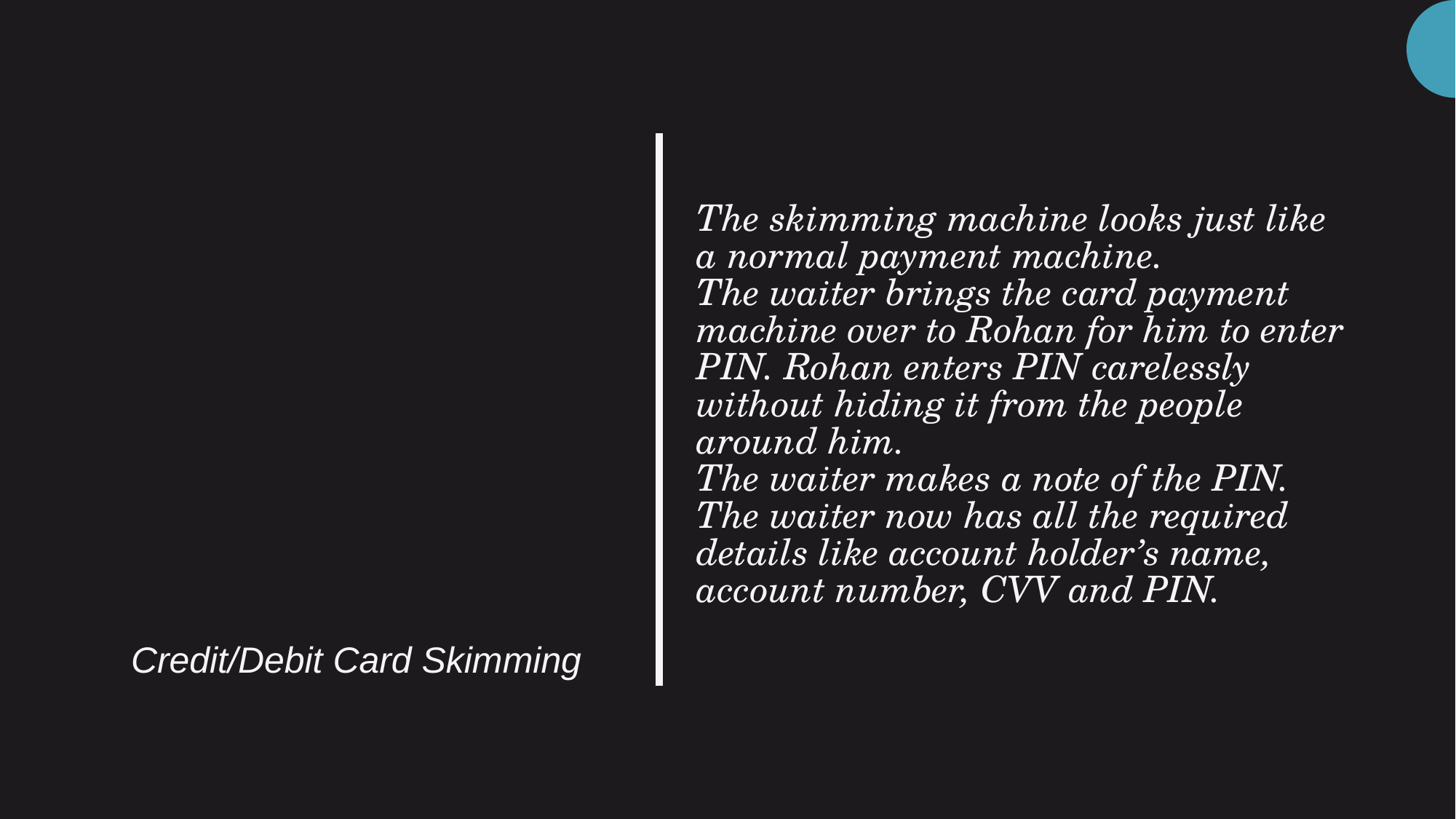

# The skimming machine looks just like a normal payment machine. The waiter brings the card payment machine over to Rohan for him to enter PIN. Rohan enters PIN carelessly without hiding it from the people around him. The waiter makes a note of the PIN. The waiter now has all the required details like account holder’s name, account number, CVV and PIN.
Credit/Debit Card Skimming